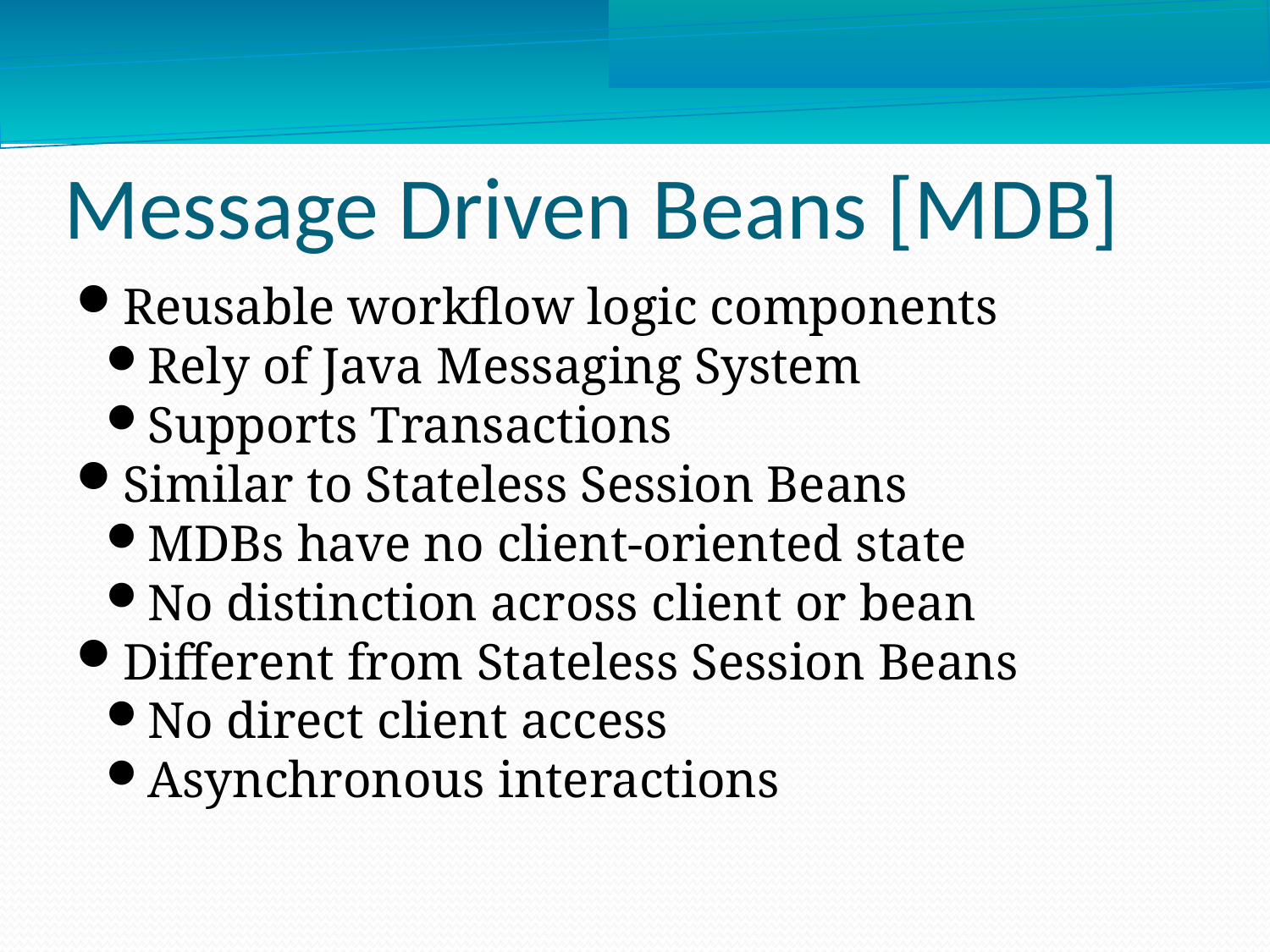

Message Driven Beans [MDB]
Reusable workflow logic components
Rely of Java Messaging System
Supports Transactions
Similar to Stateless Session Beans
MDBs have no client-oriented state
No distinction across client or bean
Different from Stateless Session Beans
No direct client access
Asynchronous interactions